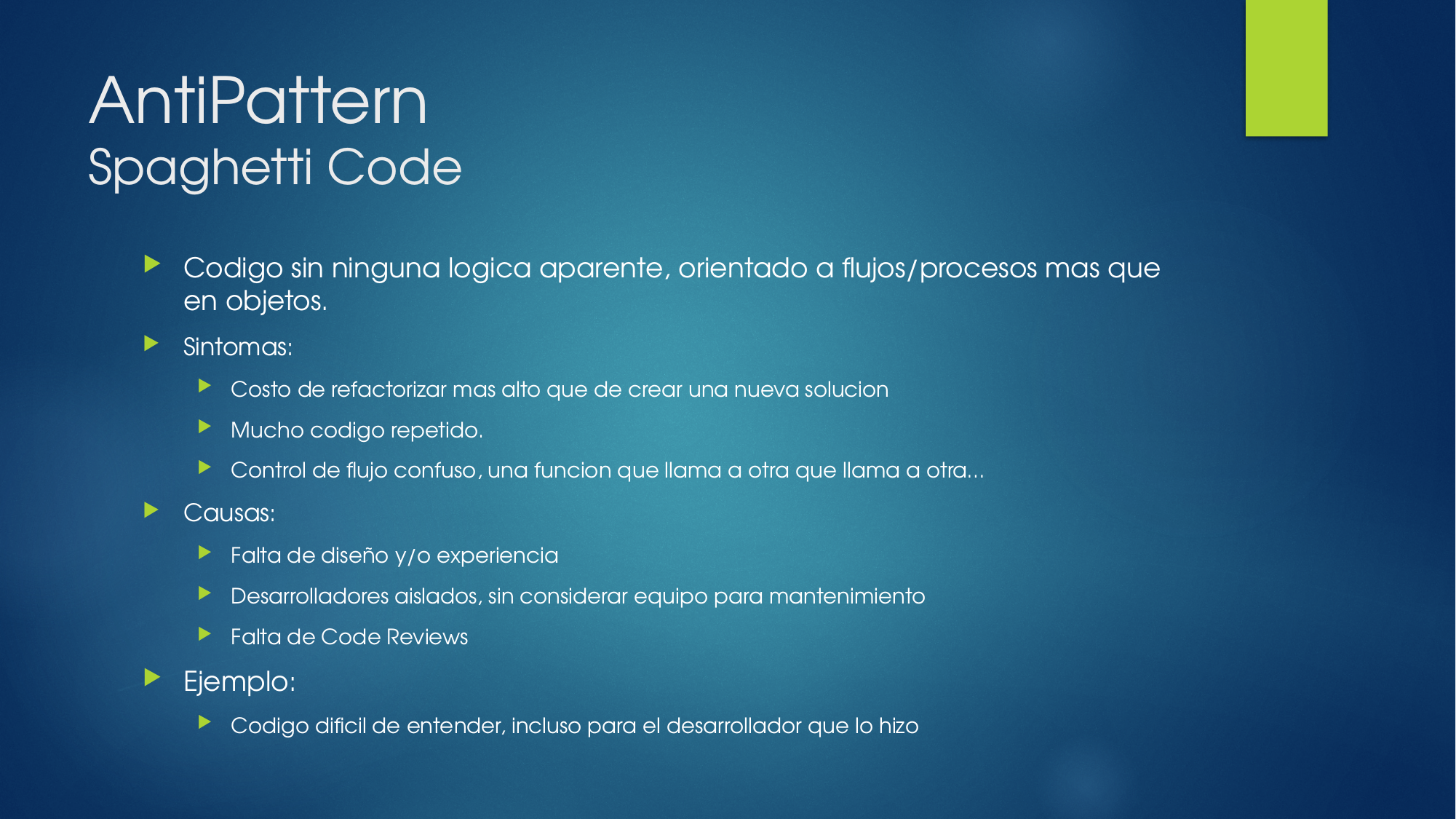

# AntiPattern Spaghetti Code
Codigo sin ninguna logica aparente, orientado a flujos/procesos mas que en objetos.
Sintomas:
Costo de refactorizar mas alto que de crear una nueva solucion
Mucho codigo repetido.
Control de flujo confuso, una funcion que llama a otra que llama a otra…
Causas:
Falta de diseño y/o experiencia
Desarrolladores aislados, sin considerar equipo para mantenimiento
Falta de Code Reviews
Ejemplo:
Codigo dificil de entender, incluso para el desarrollador que lo hizo